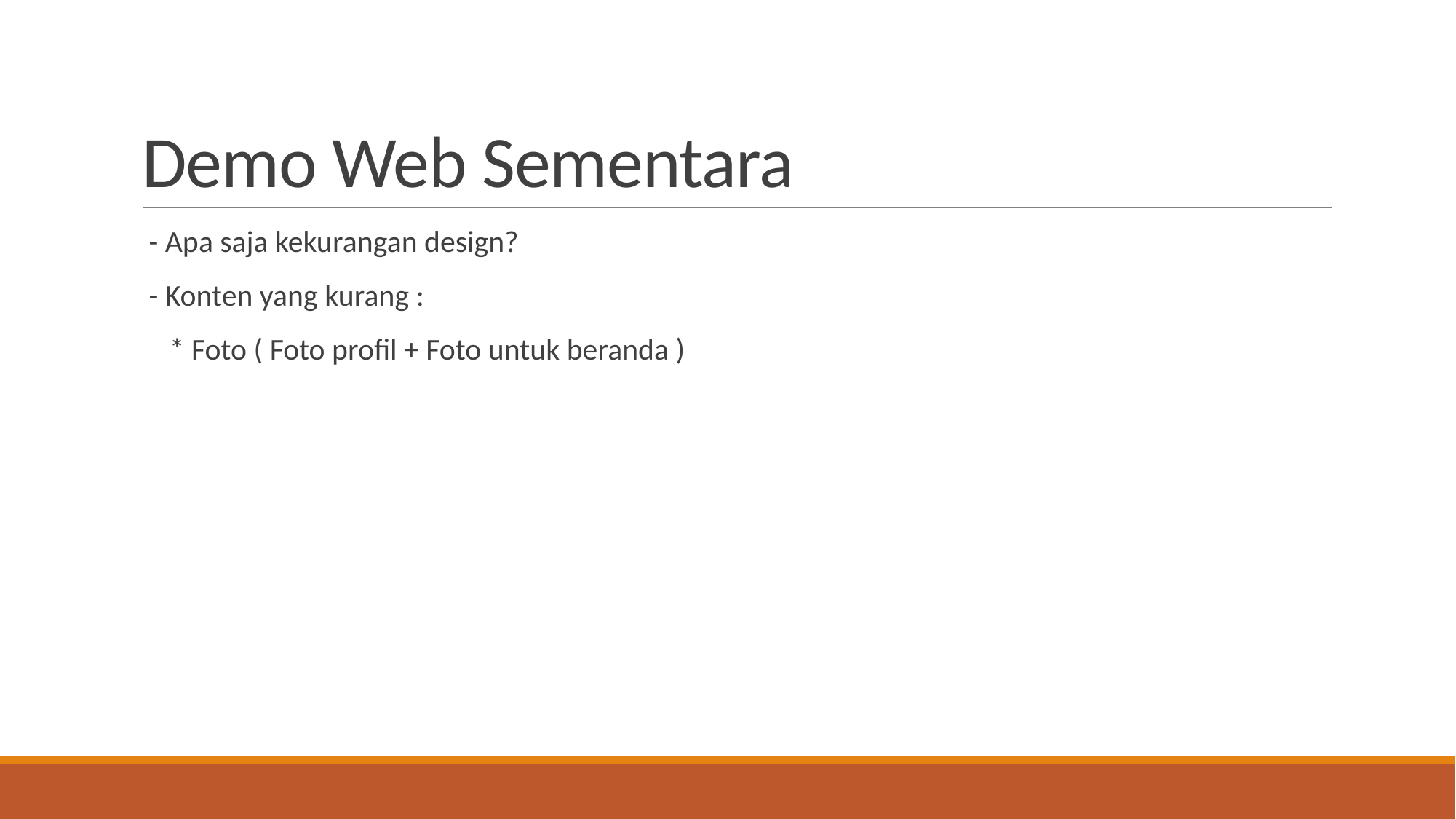

# Demo Web Sementara
 - Apa saja kekurangan design?
 - Konten yang kurang :
    * Foto ( Foto profil + Foto untuk beranda )